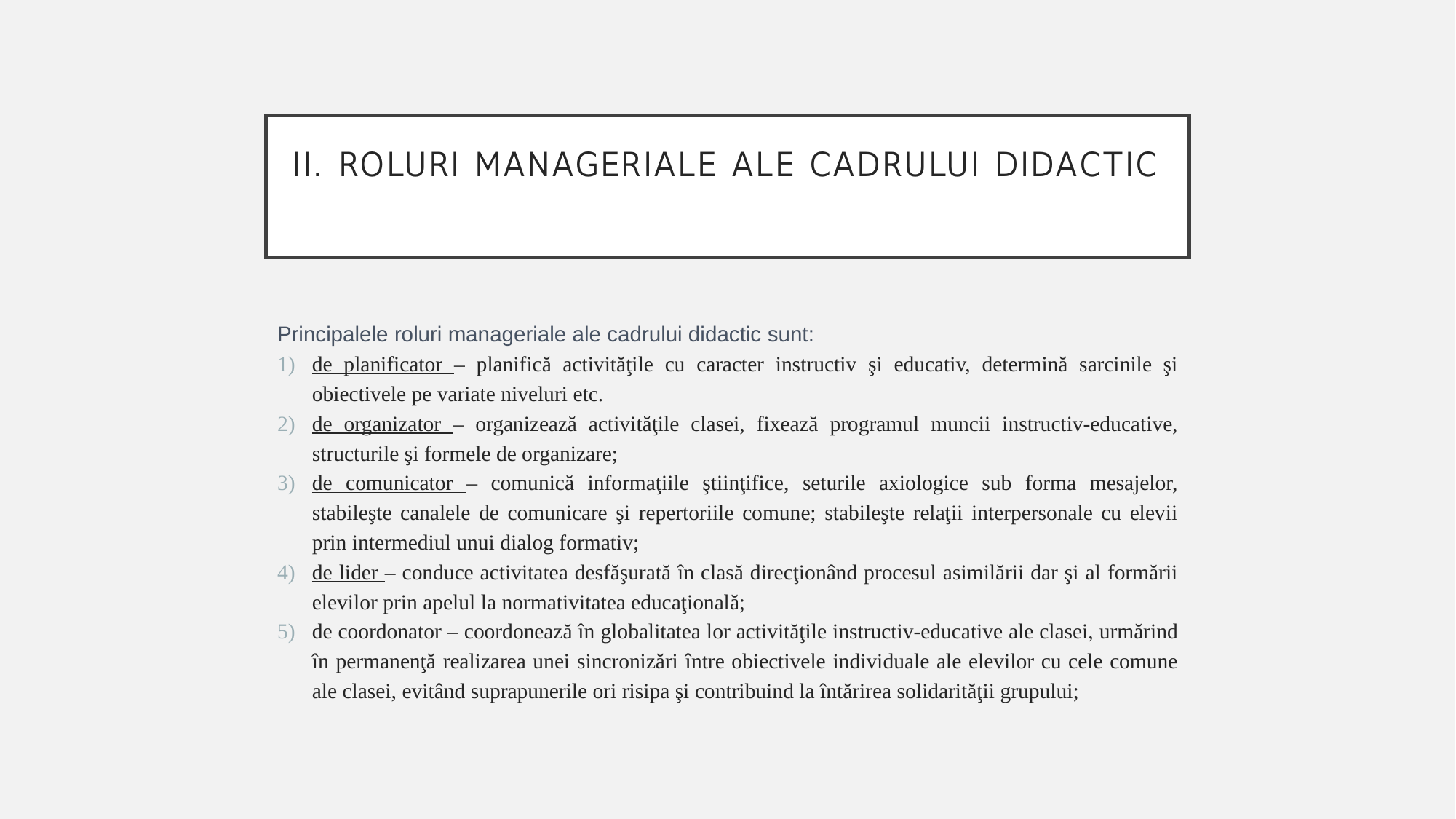

# II. Roluri manageriale ale cadrului didactic
Principalele roluri manageriale ale cadrului didactic sunt:
de planificator – planifică activităţile cu caracter instructiv şi educativ, determină sarcinile şi obiectivele pe variate niveluri etc.
de organizator – organizează activităţile clasei, fixează programul muncii instructiv-educative, structurile şi formele de organizare;
de comunicator – comunică informaţiile ştiinţifice, seturile axiologice sub forma mesajelor, stabileşte canalele de comunicare şi repertoriile comune; stabileşte relaţii interpersonale cu elevii prin intermediul unui dialog formativ;
de lider – conduce activitatea desfăşurată în clasă direcţionând procesul asimilării dar şi al formării elevilor prin apelul la normativitatea educaţională;
de coordonator – coordonează în globalitatea lor activităţile instructiv-educative ale clasei, urmărind în permanenţă realizarea unei sincronizări între obiectivele individuale ale elevilor cu cele comune ale clasei, evitând suprapunerile ori risipa şi contribuind la întărirea solidarităţii grupului;